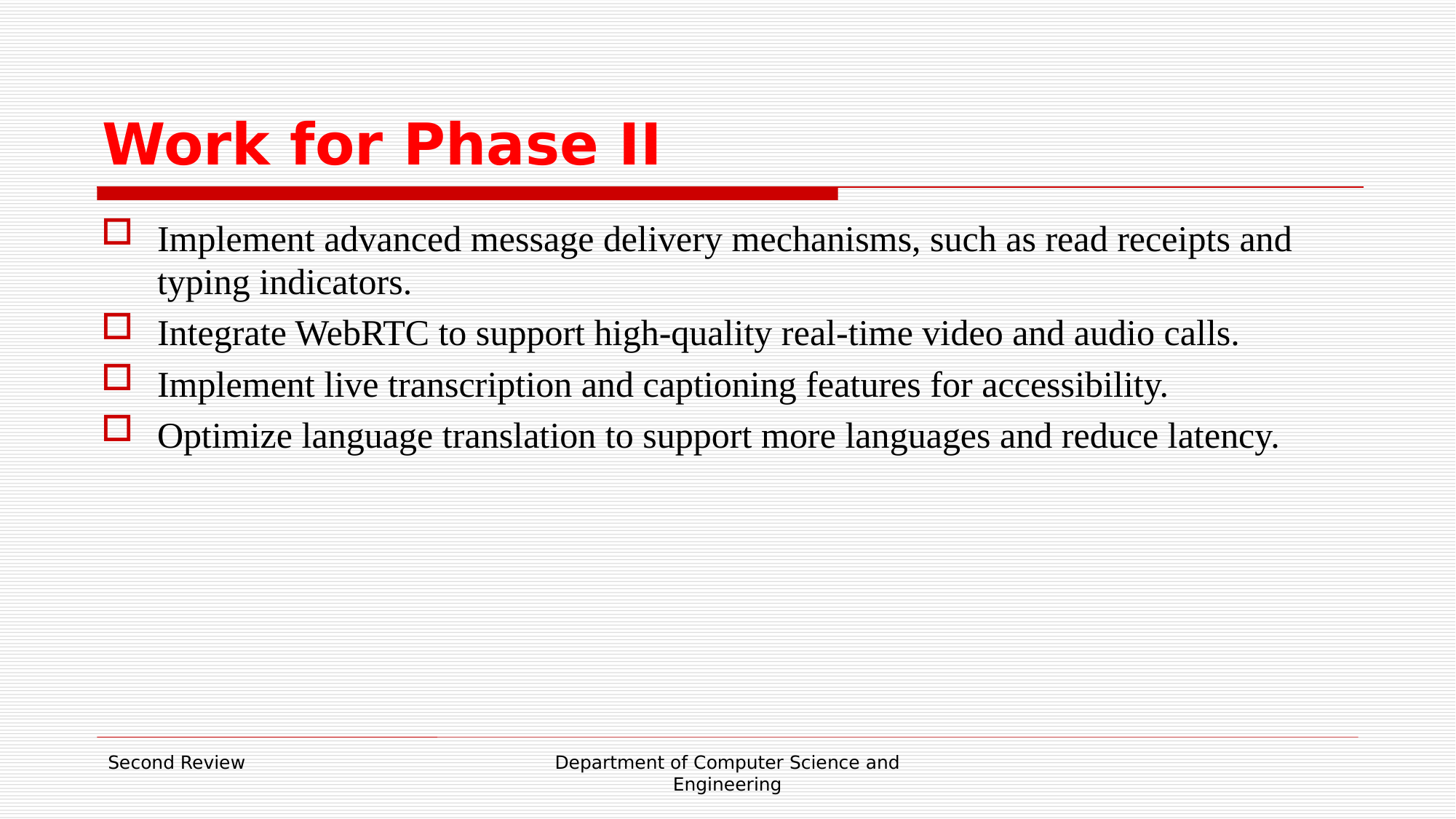

# Work for Phase II
Implement advanced message delivery mechanisms, such as read receipts and typing indicators.
Integrate WebRTC to support high-quality real-time video and audio calls.
Implement live transcription and captioning features for accessibility.
Optimize language translation to support more languages and reduce latency.
Second Review
Department of Computer Science and Engineering
16